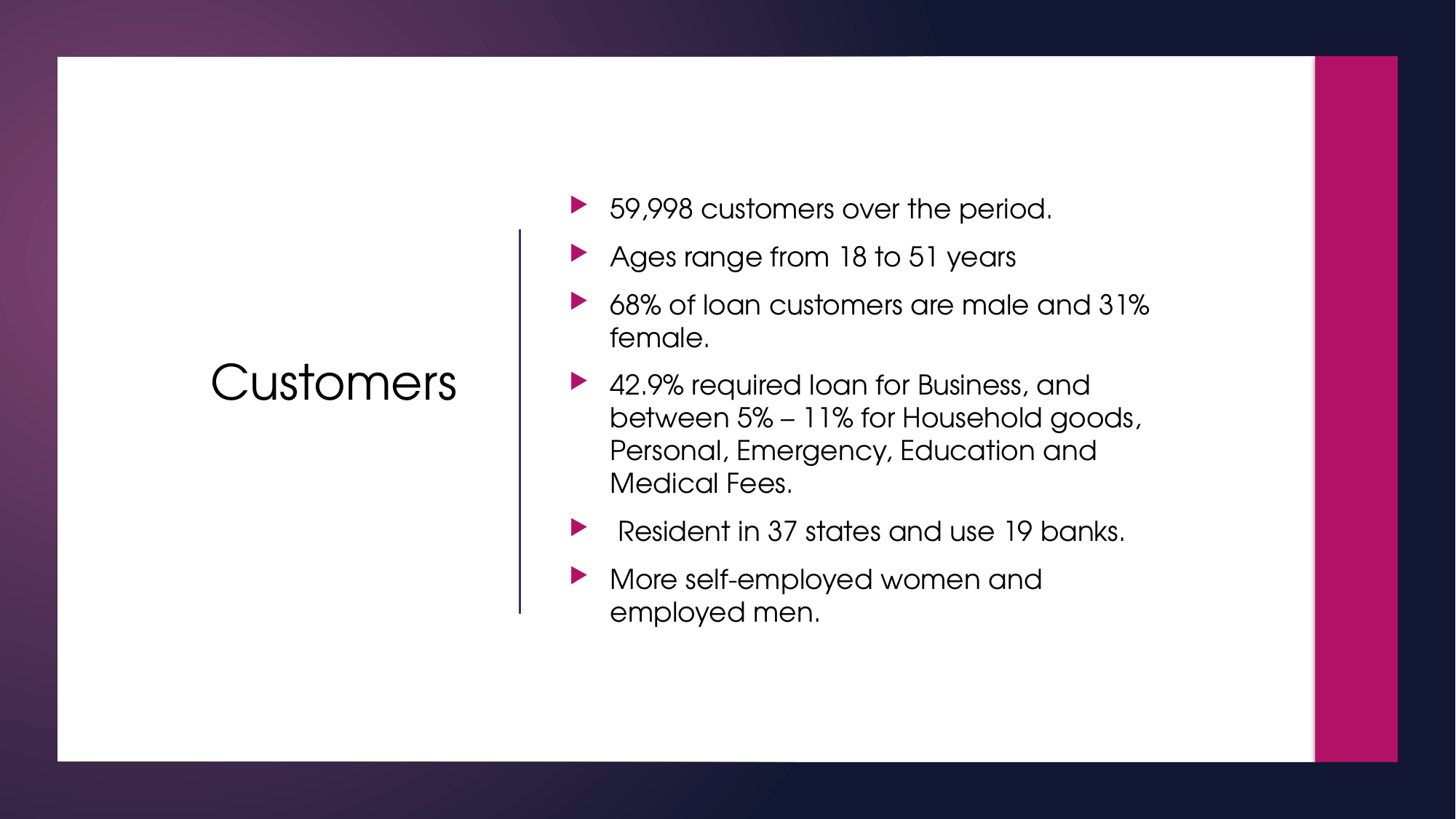

59,998 customers over the period.
Ages range from 18 to 51 years
68% of loan customers are male and 31% female.
42.9% required loan for Business, and between 5% – 11% for Household goods, Personal, Emergency, Education and Medical Fees.
 Resident in 37 states and use 19 banks.
More self-employed women and employed men.
# Customers